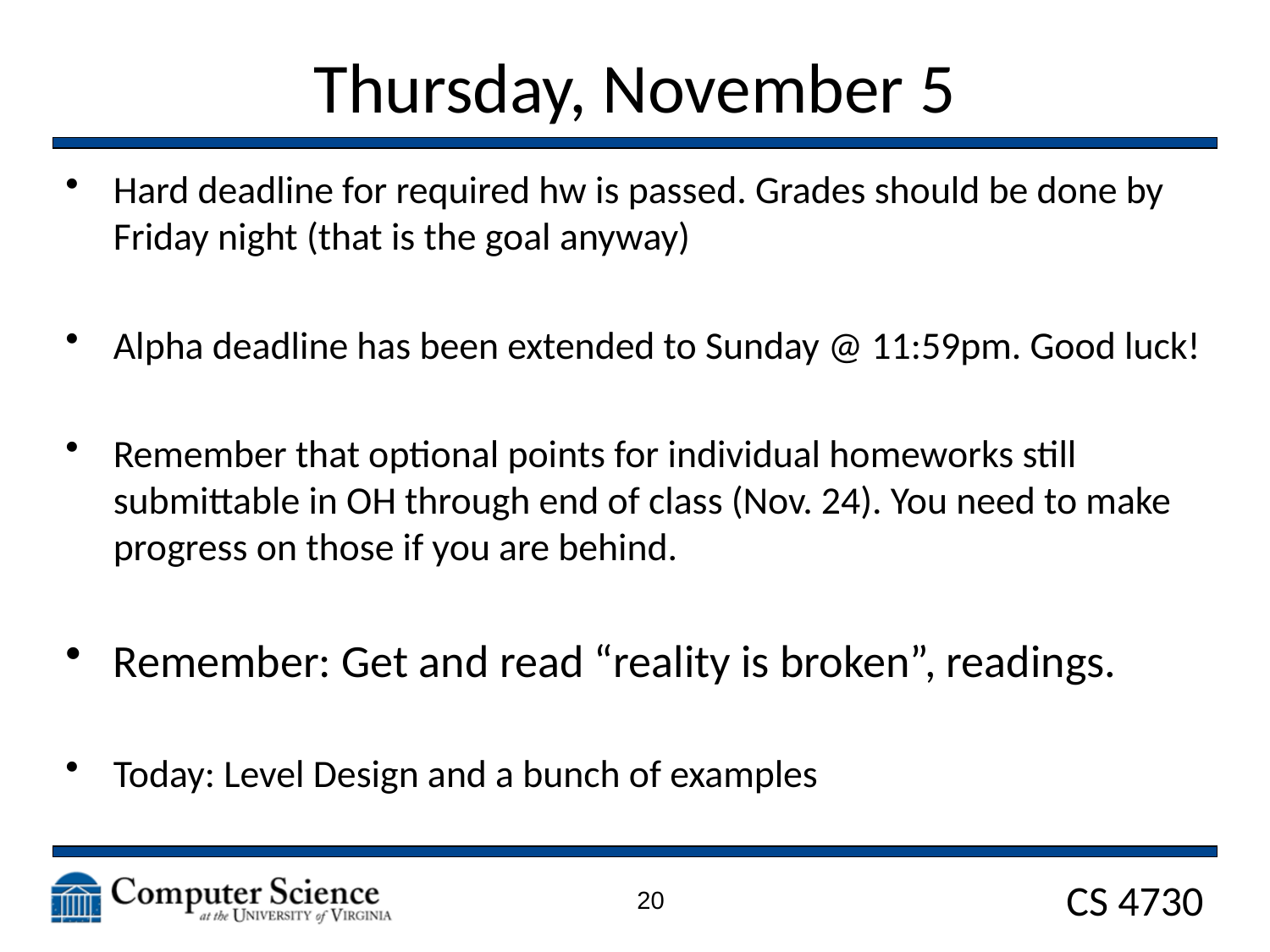

# Thursday, November 5
Hard deadline for required hw is passed. Grades should be done by Friday night (that is the goal anyway)

Alpha deadline has been extended to Sunday @ 11:59pm. Good luck!

Remember that optional points for individual homeworks still submittable in OH through end of class (Nov. 24). You need to make progress on those if you are behind.

Remember: Get and read “reality is broken”, readings.

Today: Level Design and a bunch of examples
20